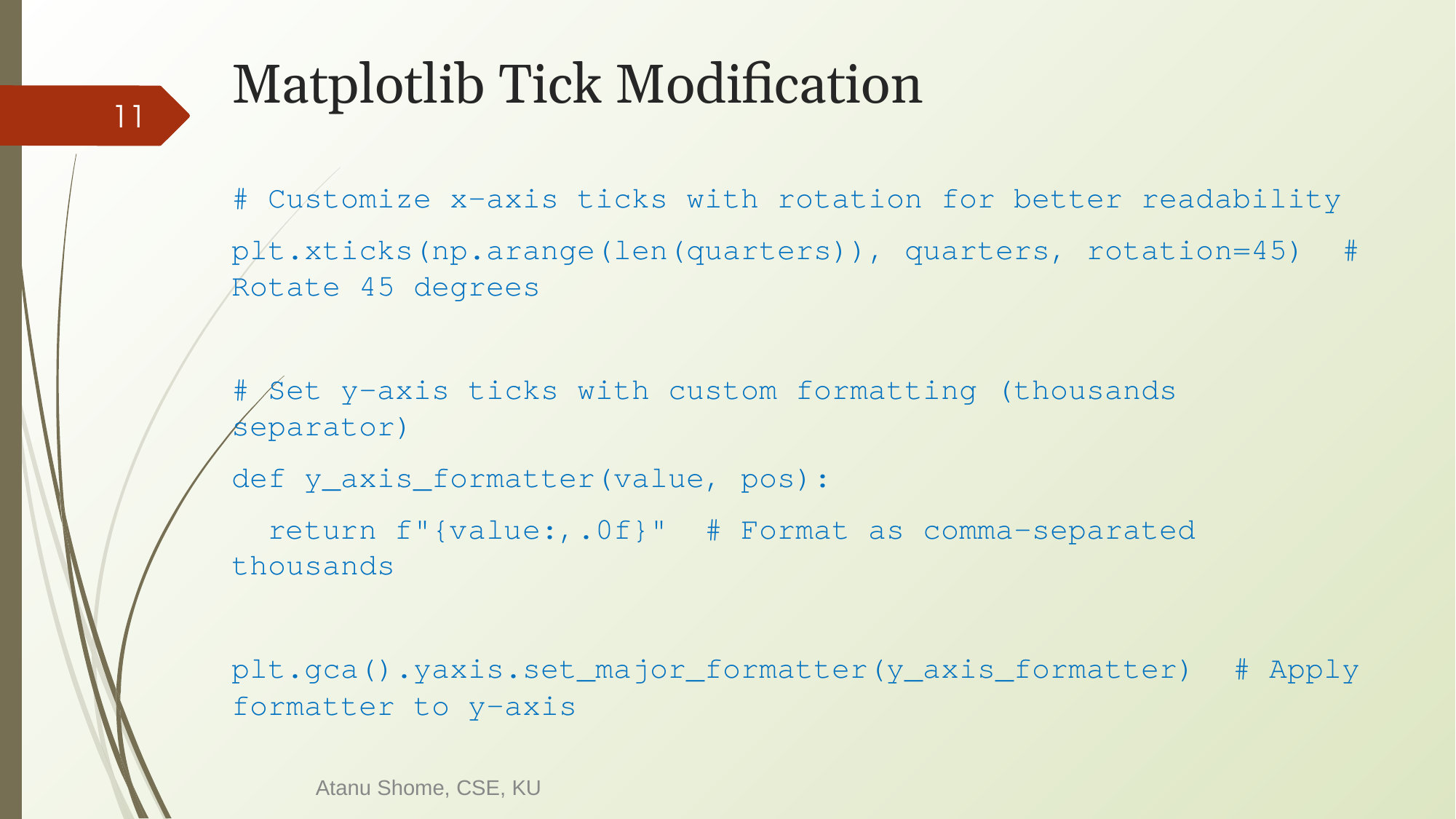

# Matplotlib Tick Modification
11
# Customize x-axis ticks with rotation for better readability
plt.xticks(np.arange(len(quarters)), quarters, rotation=45)  # Rotate 45 degrees

# Set y-axis ticks with custom formatting (thousands separator)
def y_axis_formatter(value, pos):
  return f"{value:,.0f}"  # Format as comma-separated thousands

plt.gca().yaxis.set_major_formatter(y_axis_formatter)  # Apply formatter to y-axis
Atanu Shome, CSE, KU